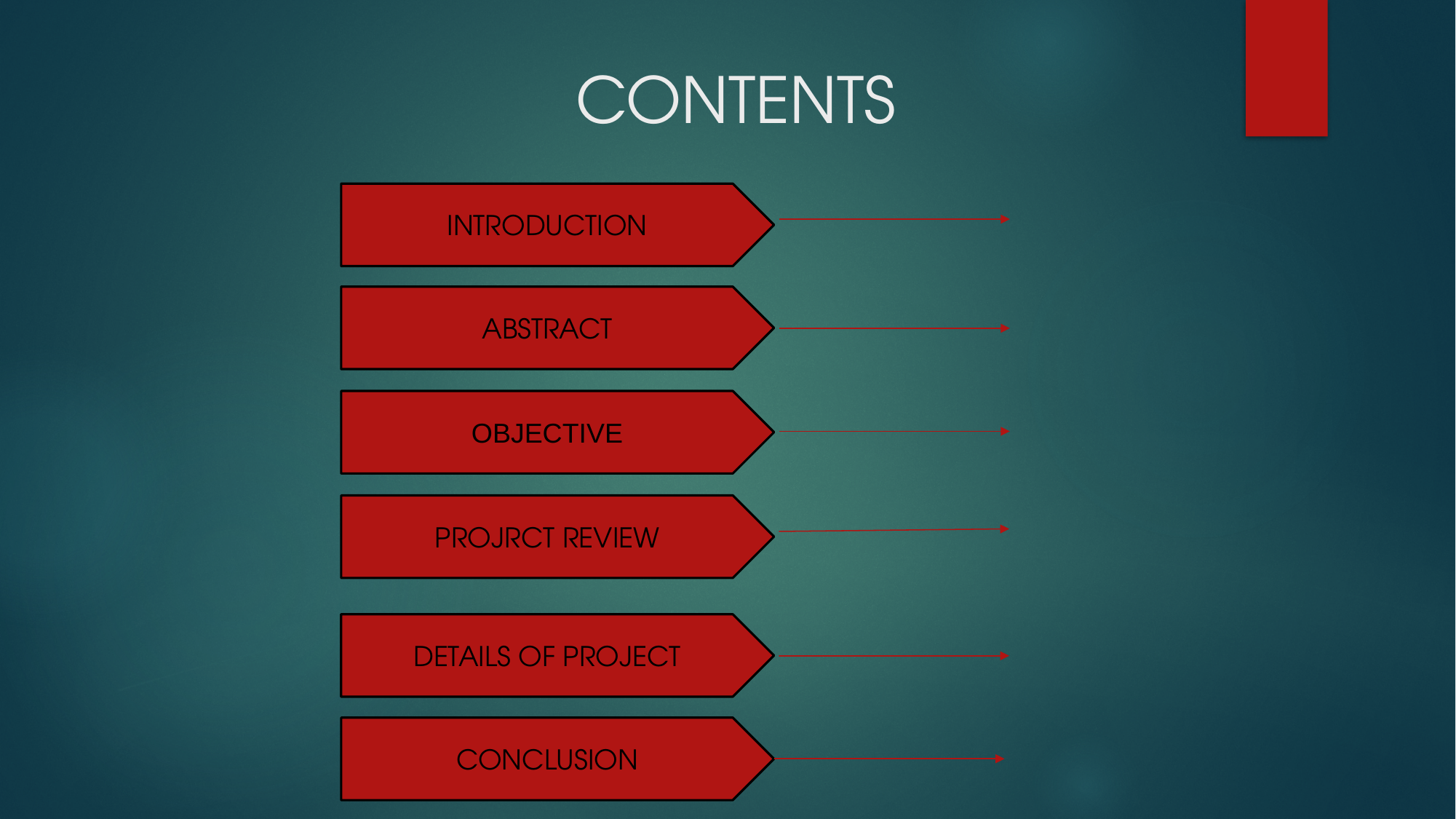

# CONTENTS
INTRODUCTION
ABSTRACT
OBJECTIVE​

PROJRCT REVIEW

DETAILS OF PROJECT

CONCLUSION